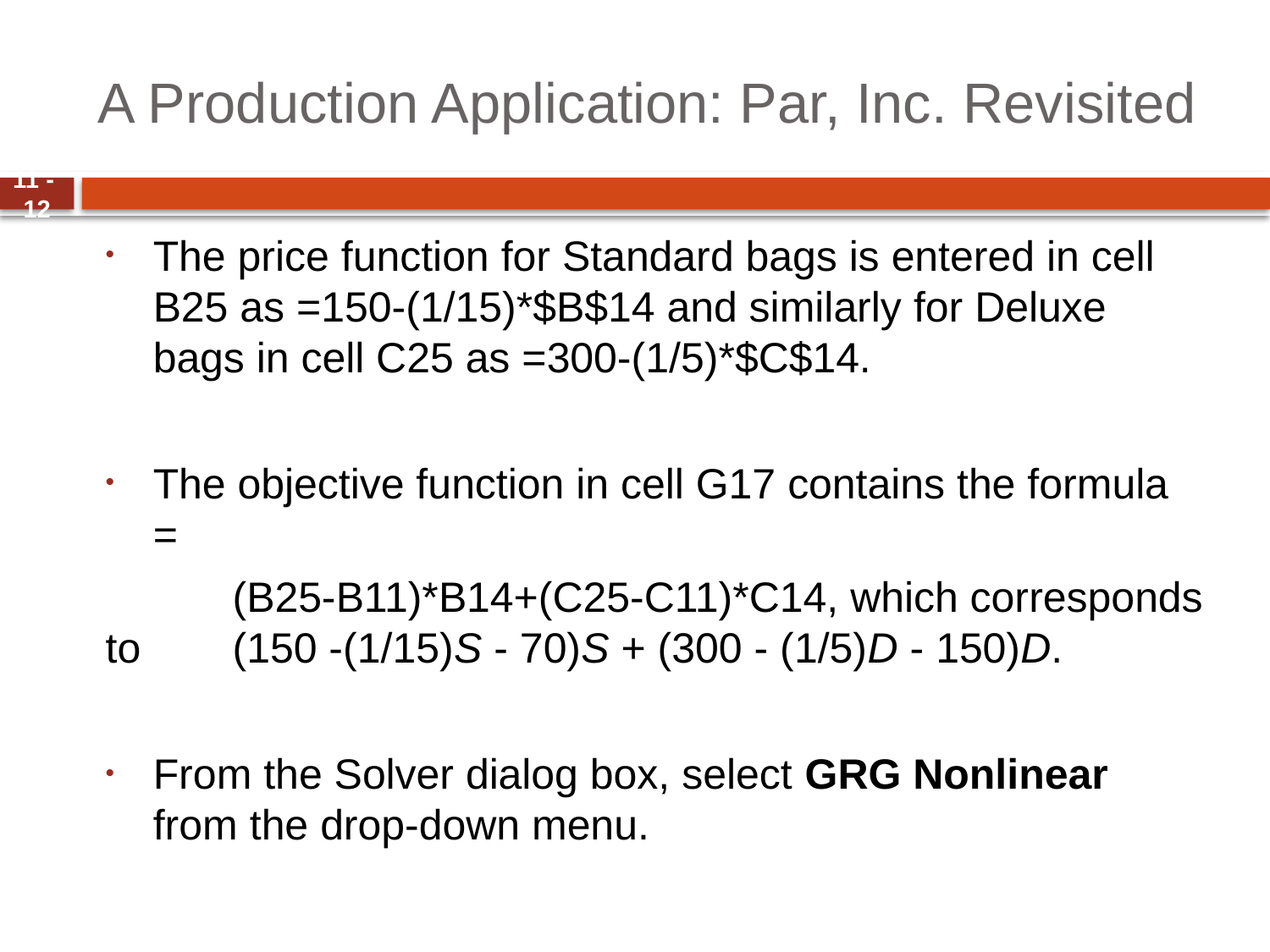

# A Production Application: Par, Inc. Revisited
12
The price function for Standard bags is entered in cell B25 as =150-(1/15)*$B$14 and similarly for Deluxe bags in cell C25 as =300-(1/5)*$C$14.

The objective function in cell G17 contains the formula =
	(B25-B11)*B14+(C25-C11)*C14, which corresponds to 	(150 -(1/15)S - 70)S + (300 - (1/5)D - 150)D.

From the Solver dialog box, select GRG Nonlinear from the drop-down menu.